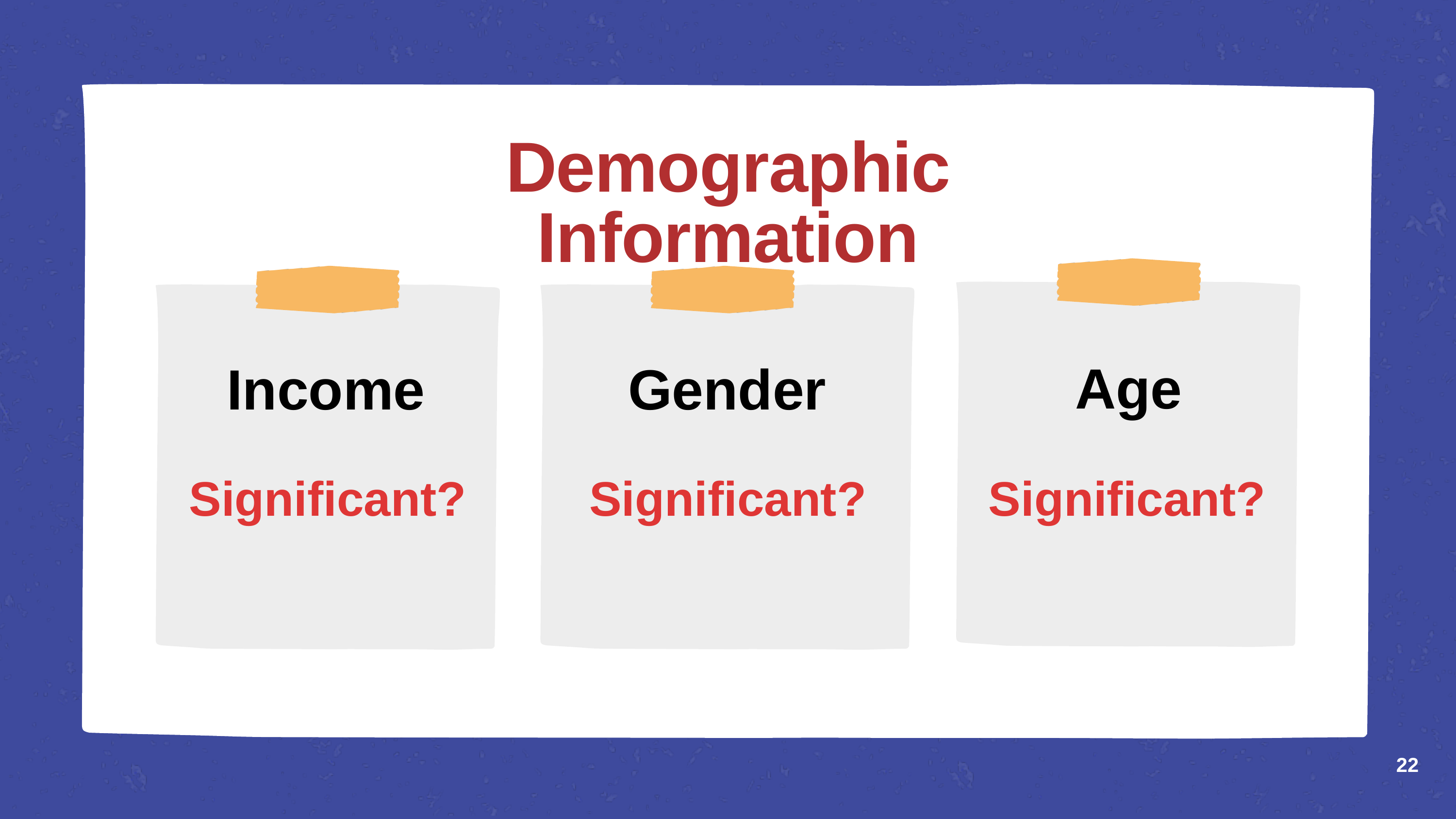

Demographic Information

Age
Income
Gender
Significant?
Significant?
Significant?
22